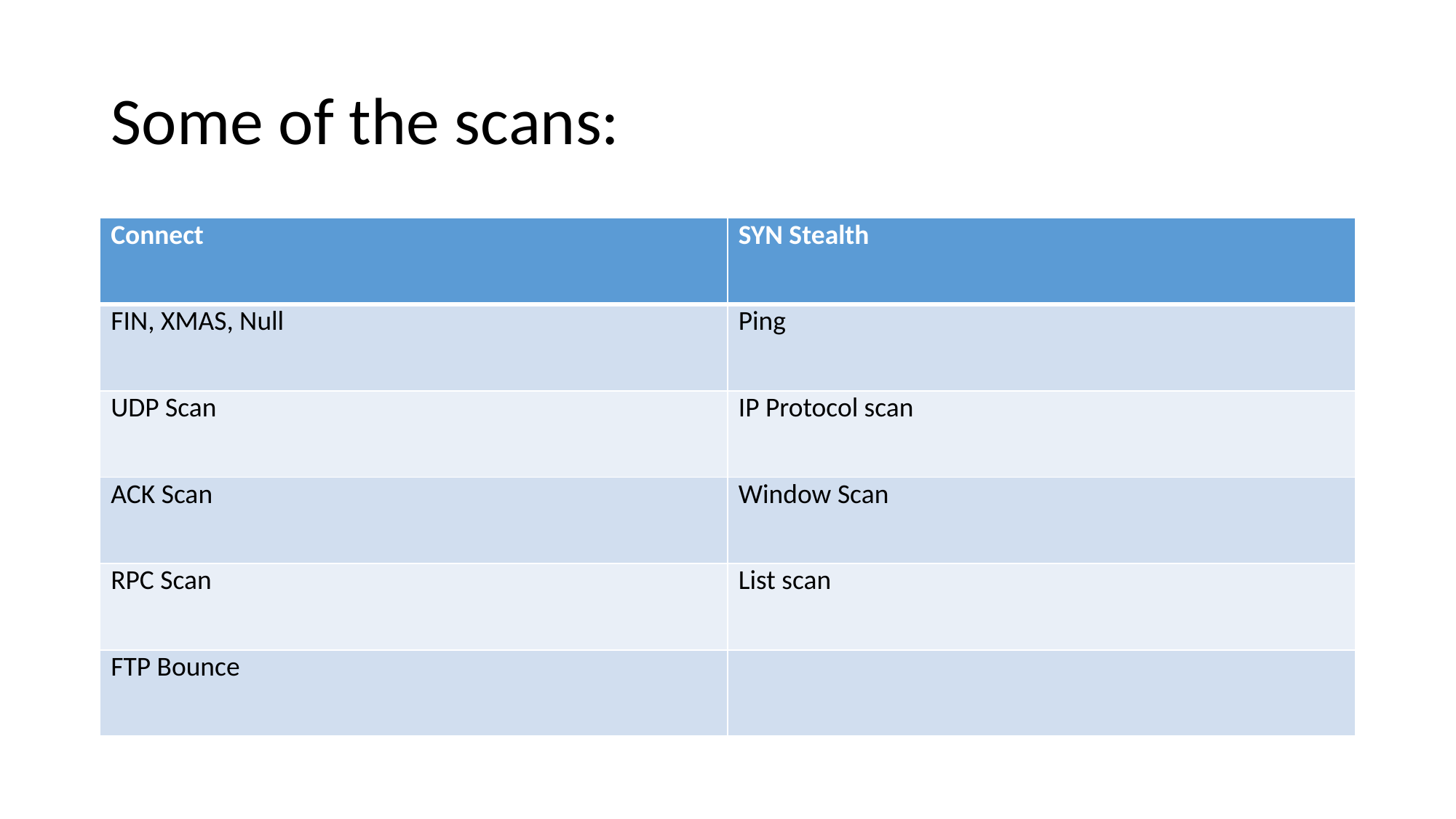

# Some of the scans:
| Connect | SYN Stealth |
| --- | --- |
| FIN, XMAS, Null | Ping |
| UDP Scan | IP Protocol scan |
| ACK Scan | Window Scan |
| RPC Scan | List scan |
| FTP Bounce |  |